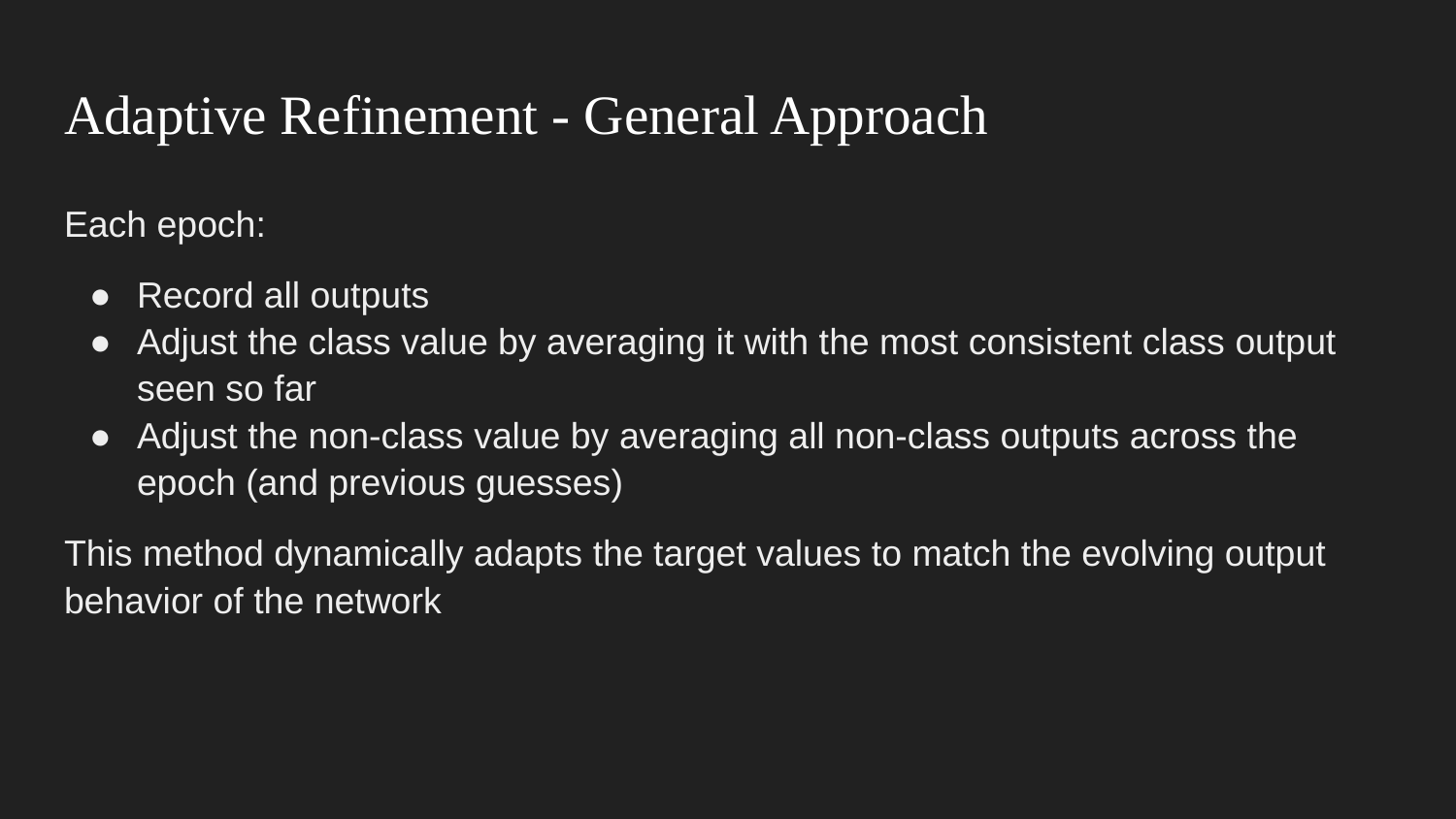

# Adaptive Refinement - General Approach
Each epoch:
Record all outputs
Adjust the class value by averaging it with the most consistent class output seen so far
Adjust the non-class value by averaging all non-class outputs across the epoch (and previous guesses)
This method dynamically adapts the target values to match the evolving output behavior of the network